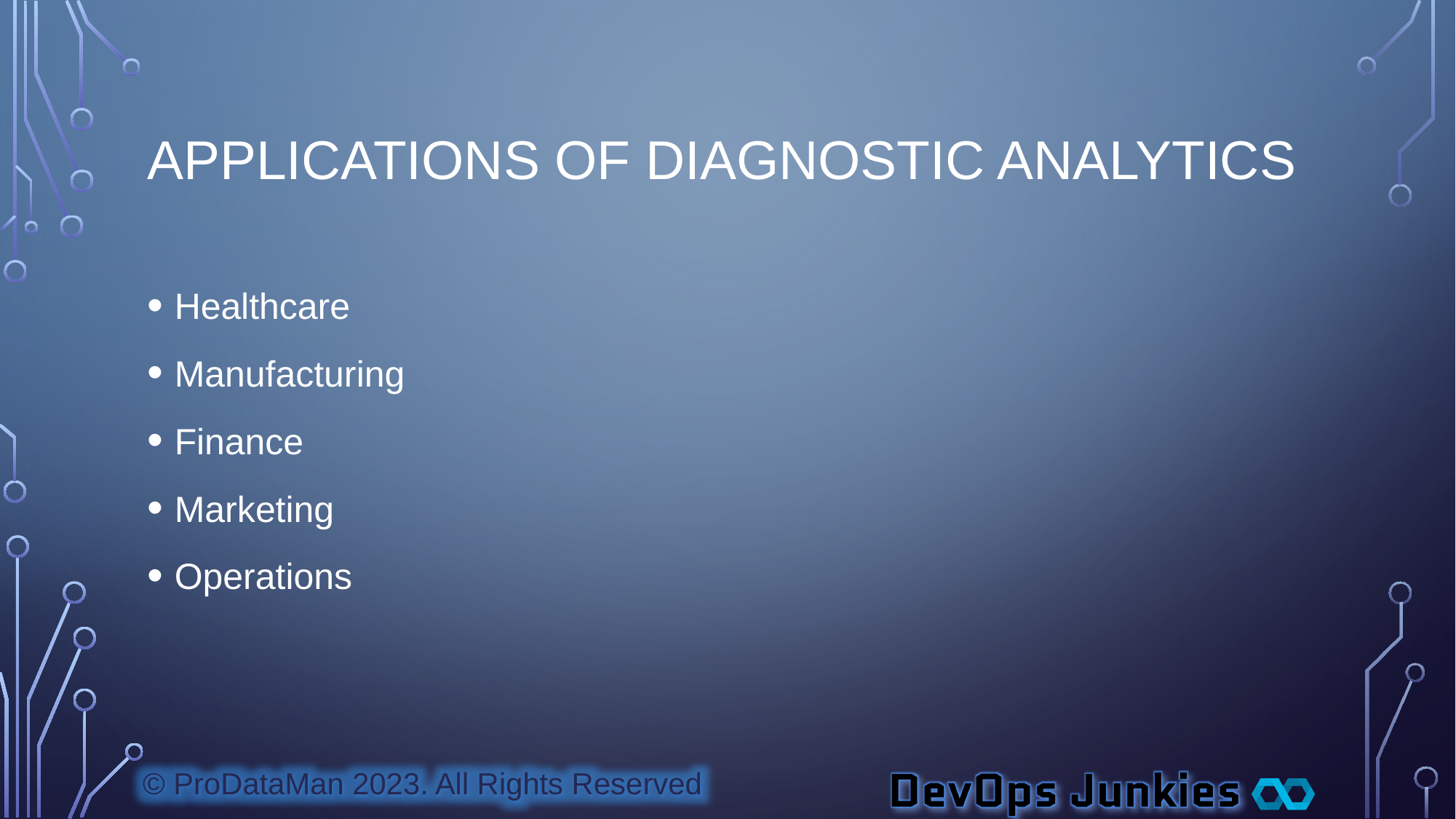

# Applications of Diagnostic Analytics
Healthcare
Manufacturing
Finance
Marketing
Operations